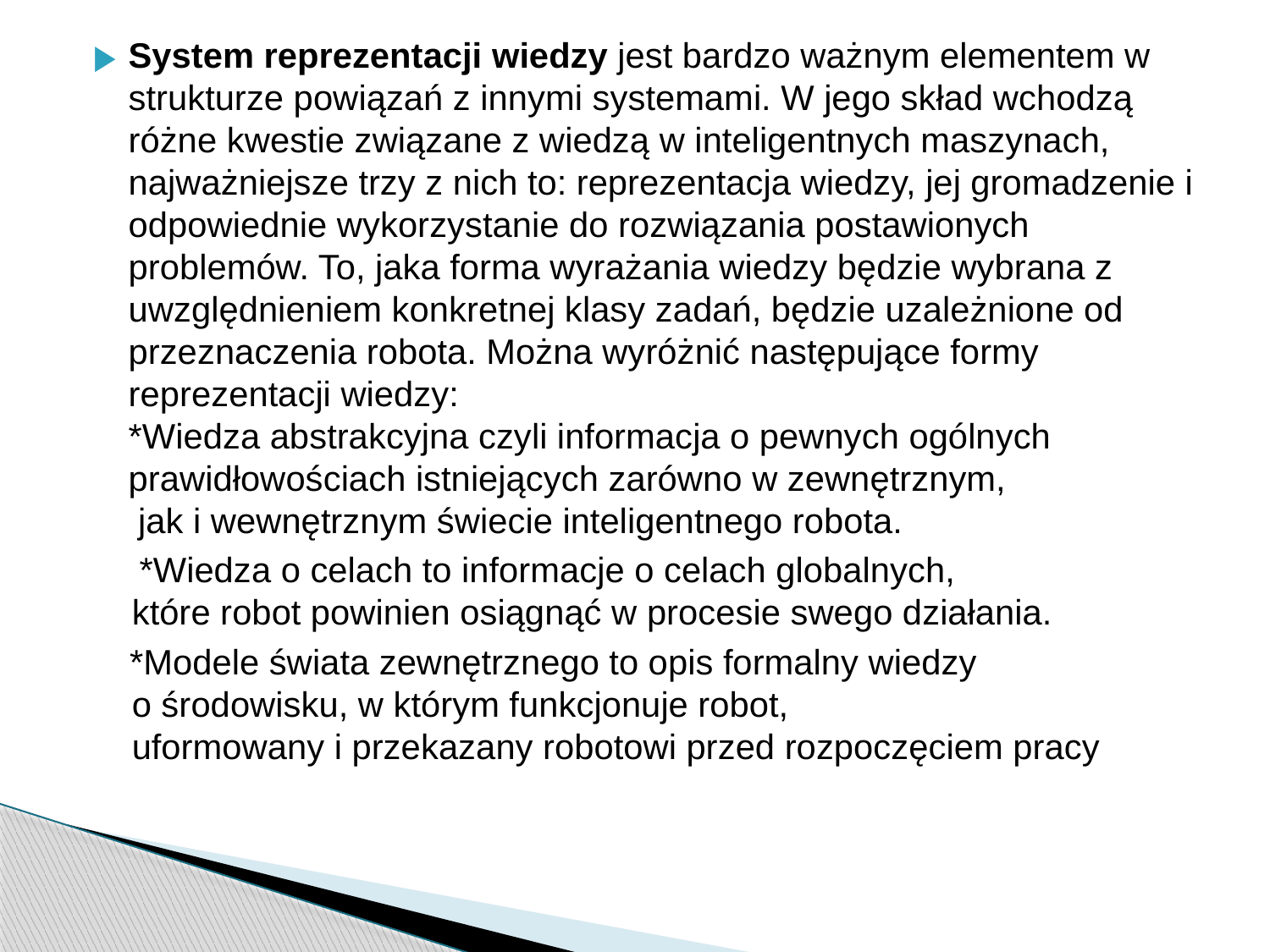

System reprezentacji wiedzy jest bardzo ważnym elementem w strukturze powiązań z innymi systemami. W jego skład wchodzą różne kwestie związane z wiedzą w inteligentnych maszynach, najważniejsze trzy z nich to: reprezentacja wiedzy, jej gromadzenie i odpowiednie wykorzystanie do rozwiązania postawionych problemów. To, jaka forma wyrażania wiedzy będzie wybrana z uwzględnieniem konkretnej klasy zadań, będzie uzależnione od przeznaczenia robota. Można wyróżnić następujące formy reprezentacji wiedzy:
*Wiedza abstrakcyjna czyli informacja o pewnych ogólnych prawidłowościach istniejących zarówno w zewnętrznym,
 jak i wewnętrznym świecie inteligentnego robota.
      *Wiedza o celach to informacje o celach globalnych,
    które robot powinien osiągnąć w procesie swego działania.
     *Modele świata zewnętrznego to opis formalny wiedzy
    o środowisku, w którym funkcjonuje robot,
    uformowany i przekazany robotowi przed rozpoczęciem pracy